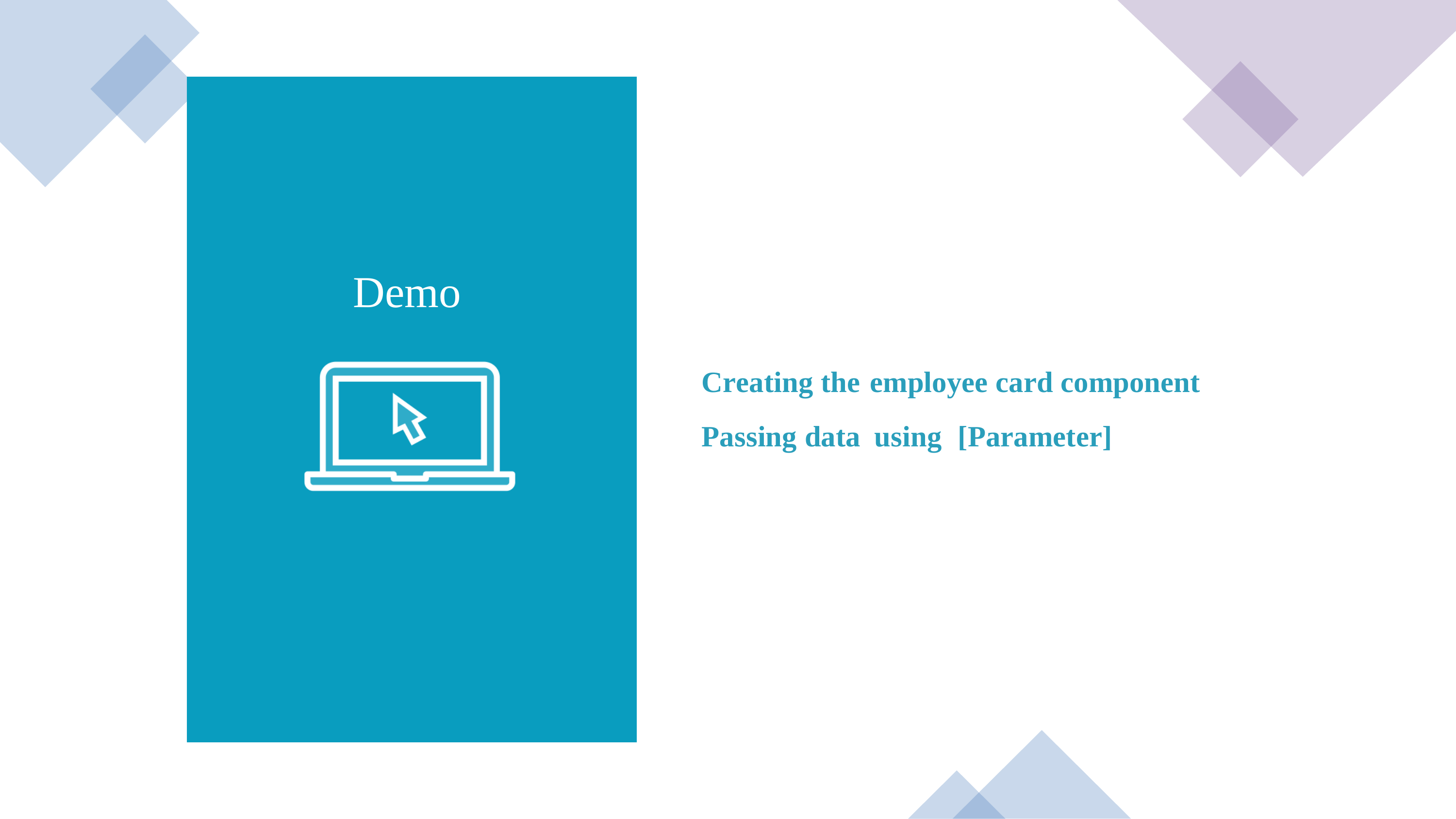

Demo
Creating the employee card component
Passing data using  [Parameter]